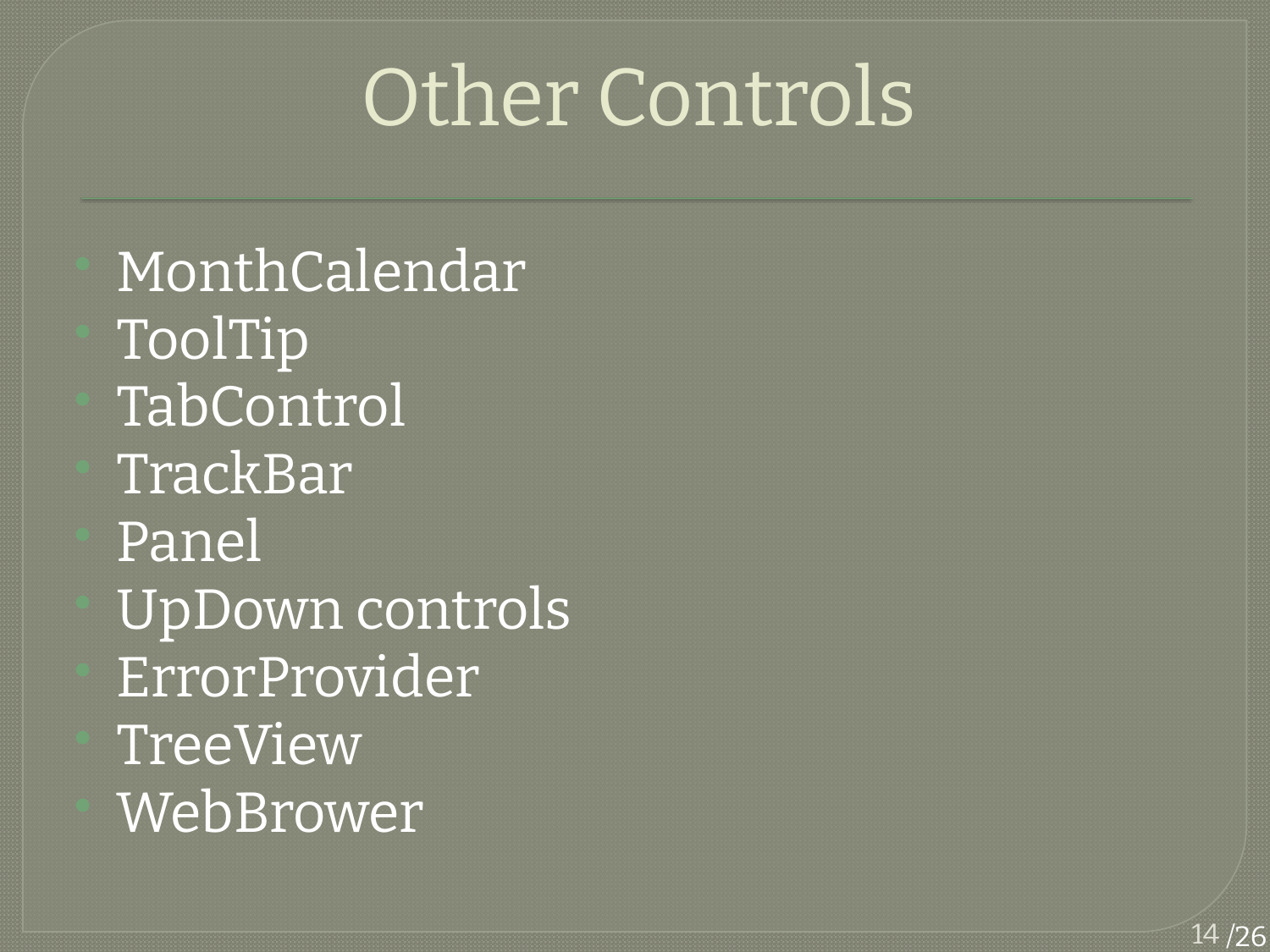

# Other Controls
MonthCalendar
ToolTip
TabControl
TrackBar
Panel
UpDown controls
ErrorProvider
TreeView
WebBrower
14